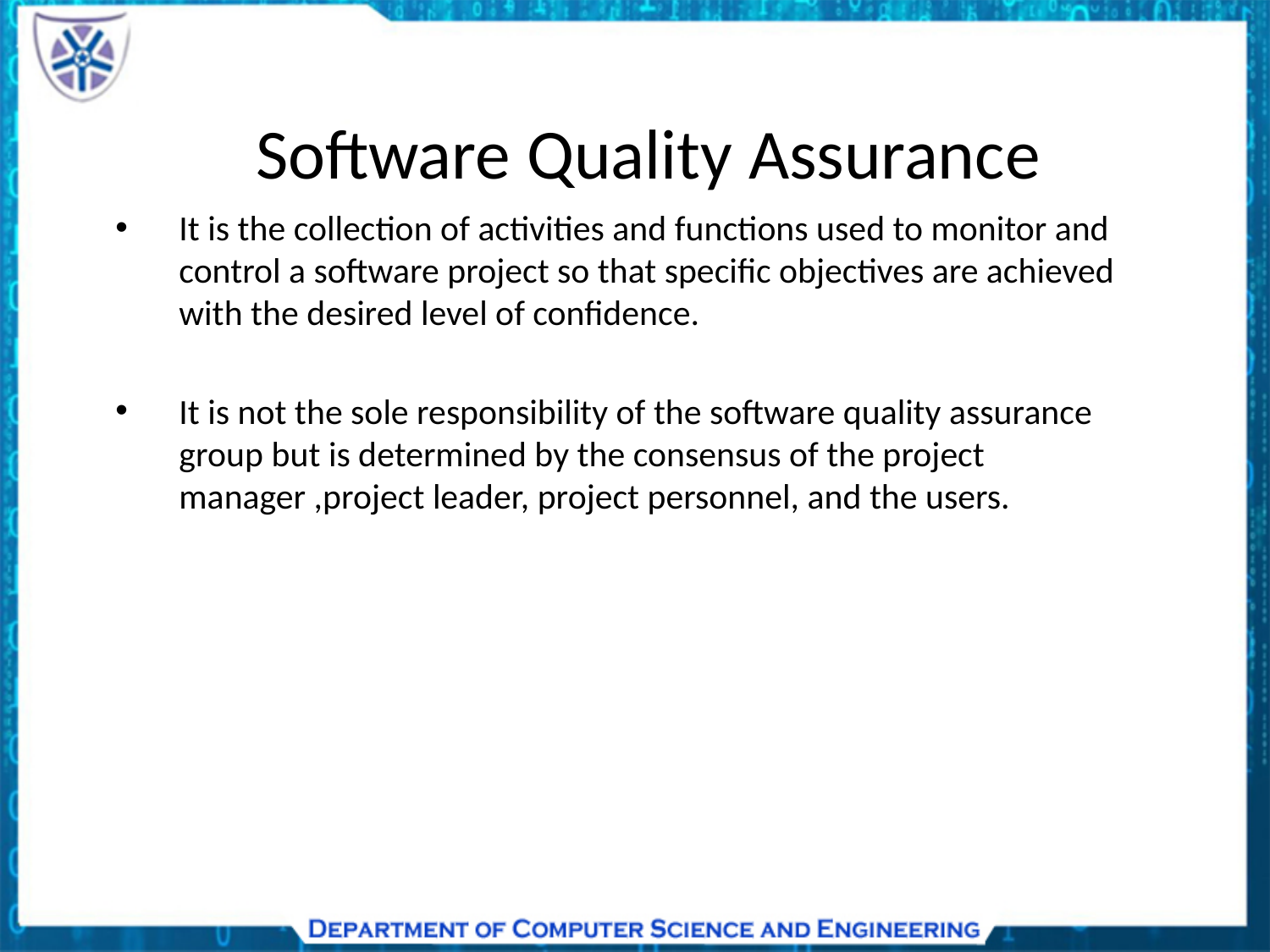

# Software Quality Assurance
It is the collection of activities and functions used to monitor and control a software project so that specific objectives are achieved with the desired level of confidence.

It is not the sole responsibility of the software quality assurance group but is determined by the consensus of the project manager ,project leader, project personnel, and the users.